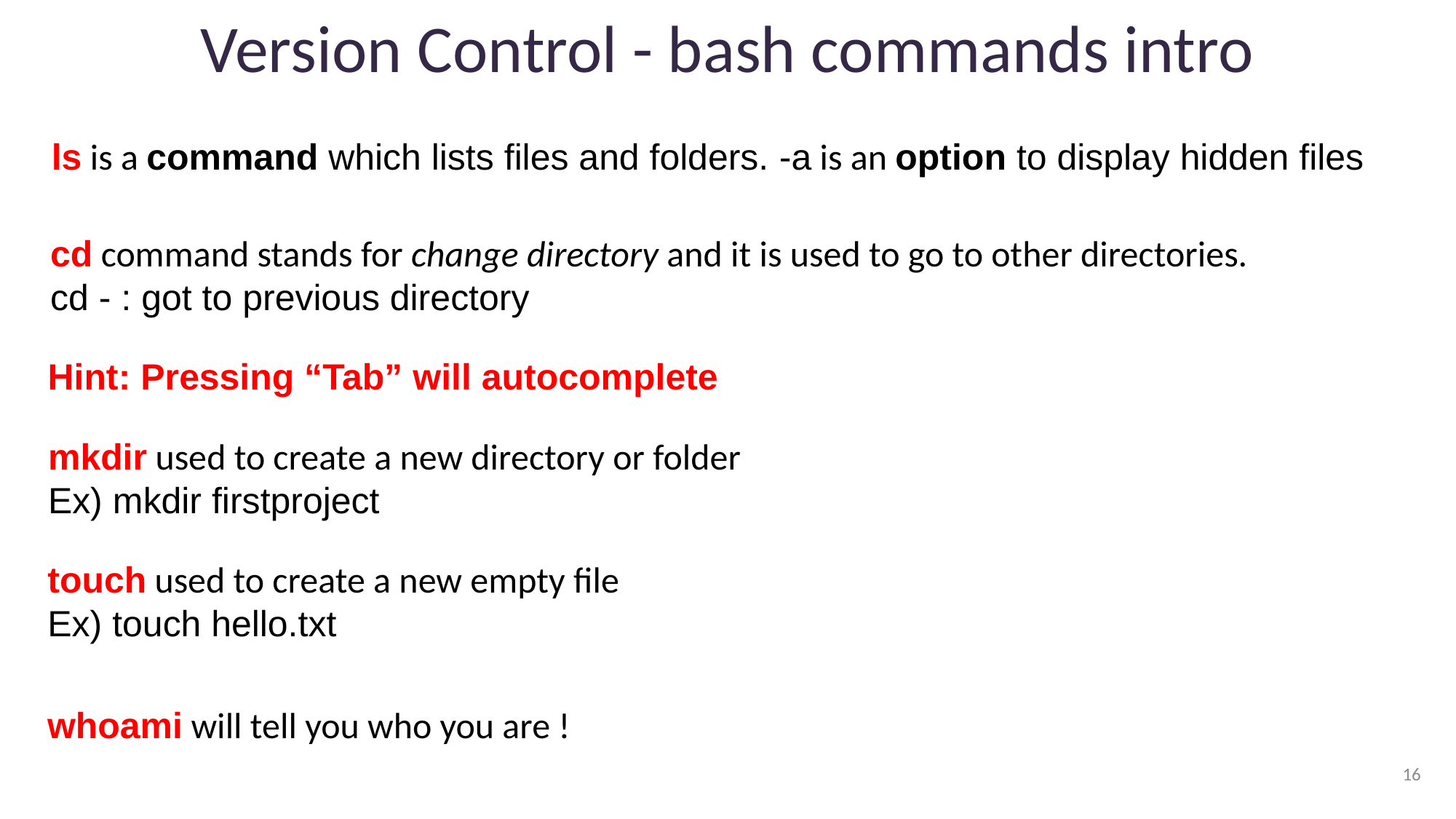

# Version Control - bash commands intro
ls is a command which lists files and folders. -a is an option to display hidden files
cd command stands for change directory and it is used to go to other directories.
cd - : got to previous directory
Hint: Pressing “Tab” will autocomplete
mkdir used to create a new directory or folder
Ex) mkdir firstproject
touch used to create a new empty file
Ex) touch hello.txt
whoami will tell you who you are !
16